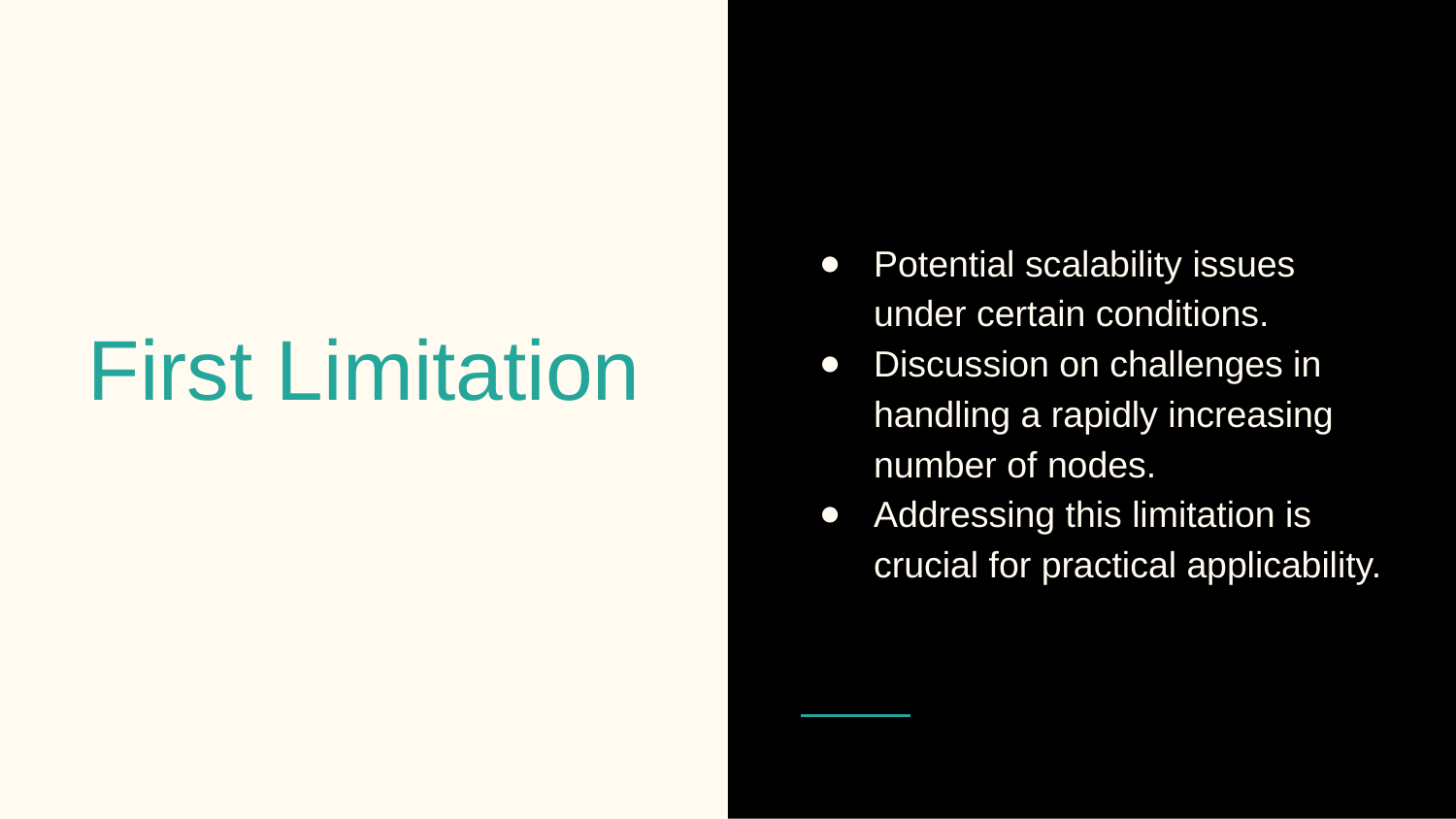

Potential scalability issues under certain conditions.
Discussion on challenges in handling a rapidly increasing number of nodes.
Addressing this limitation is crucial for practical applicability.
# First Limitation